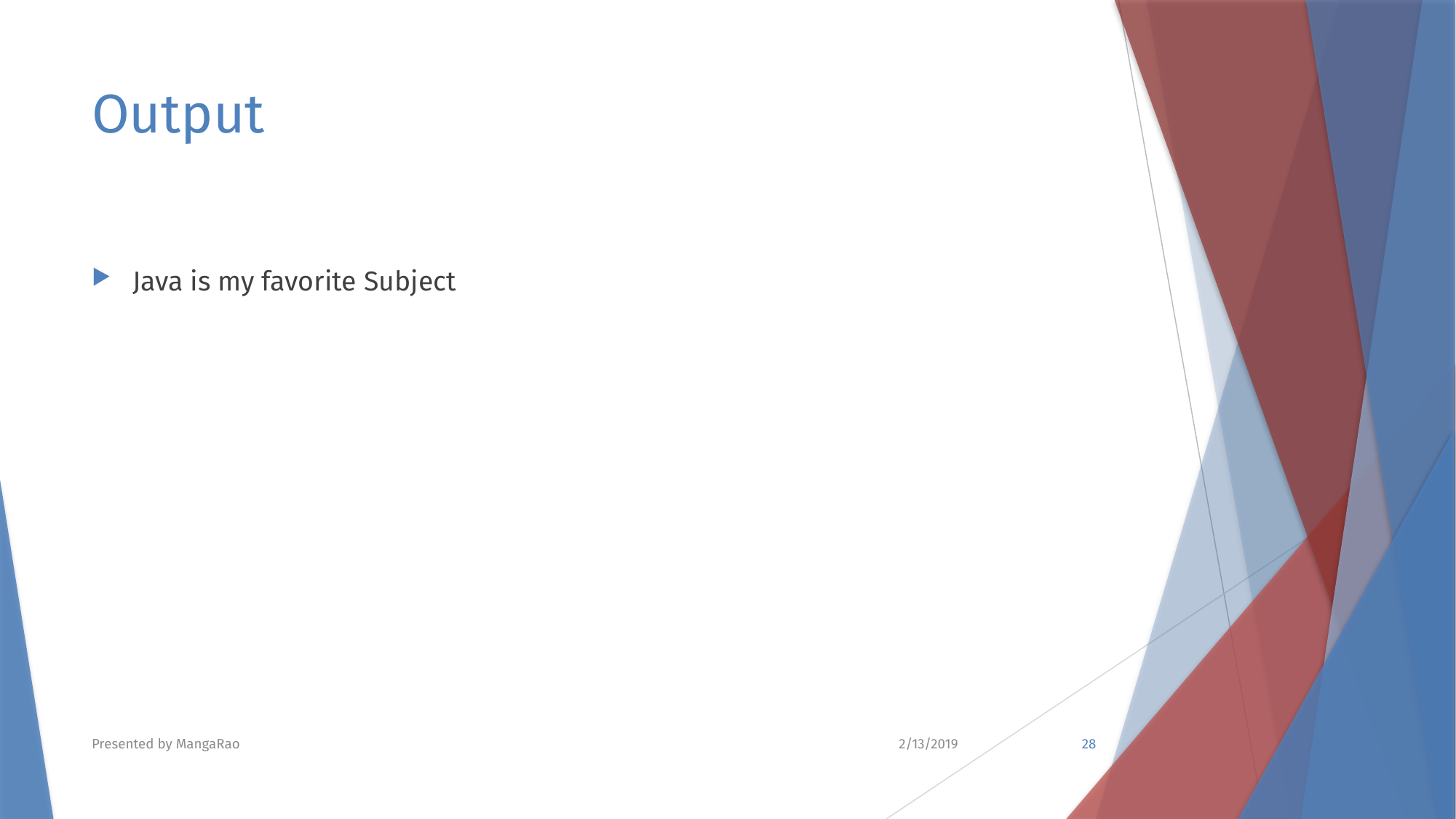

# Output
Java is my favorite Subject
Presented by MangaRao
2/13/2019
28